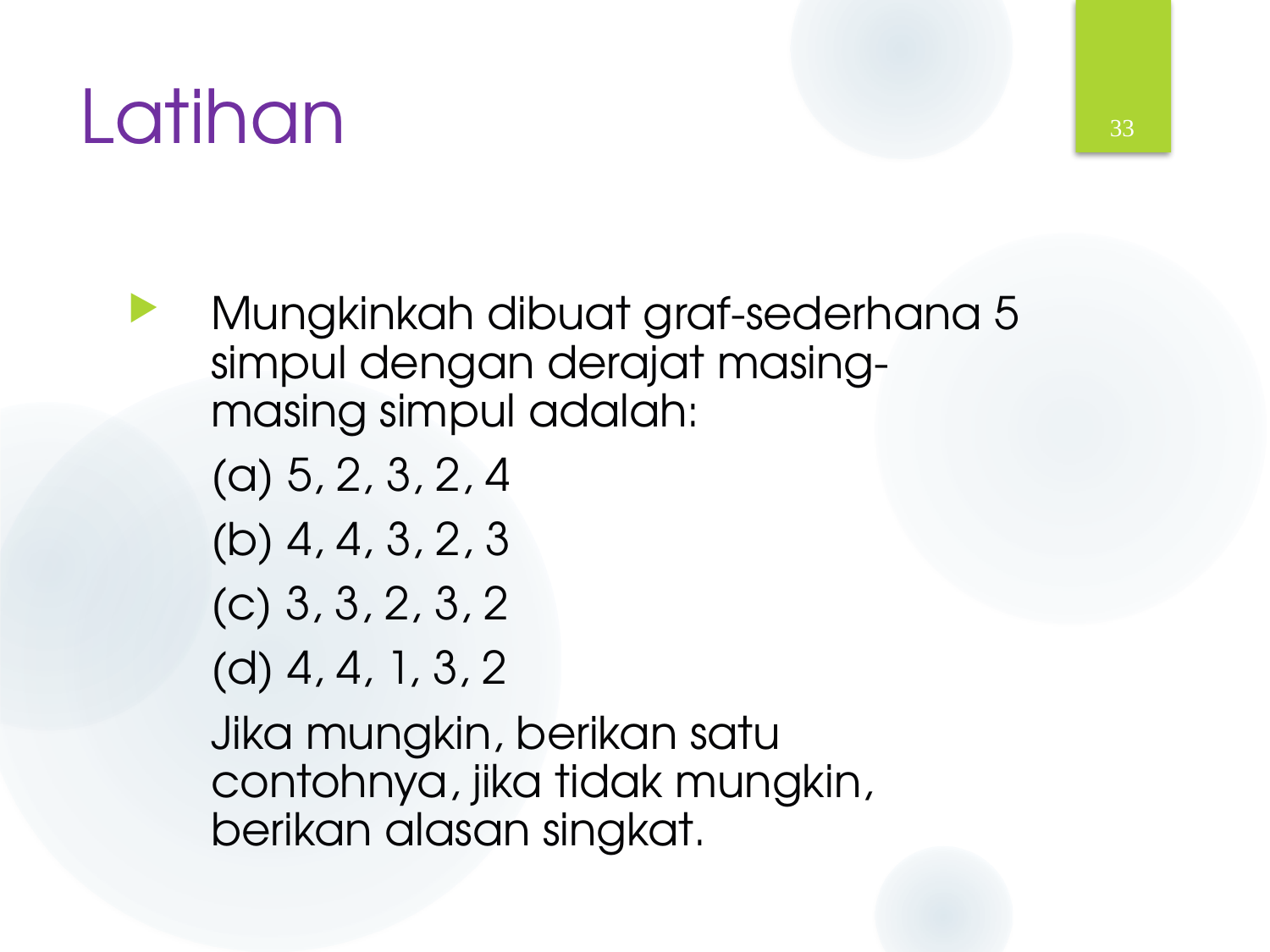

33
# Latihan
Mungkinkah dibuat graf-sederhana 5 simpul dengan derajat masing-masing simpul adalah:
	(a) 5, 2, 3, 2, 4
	(b) 4, 4, 3, 2, 3
	(c) 3, 3, 2, 3, 2
	(d) 4, 4, 1, 3, 2
	Jika mungkin, berikan satu contohnya, jika tidak mungkin, berikan alasan singkat.